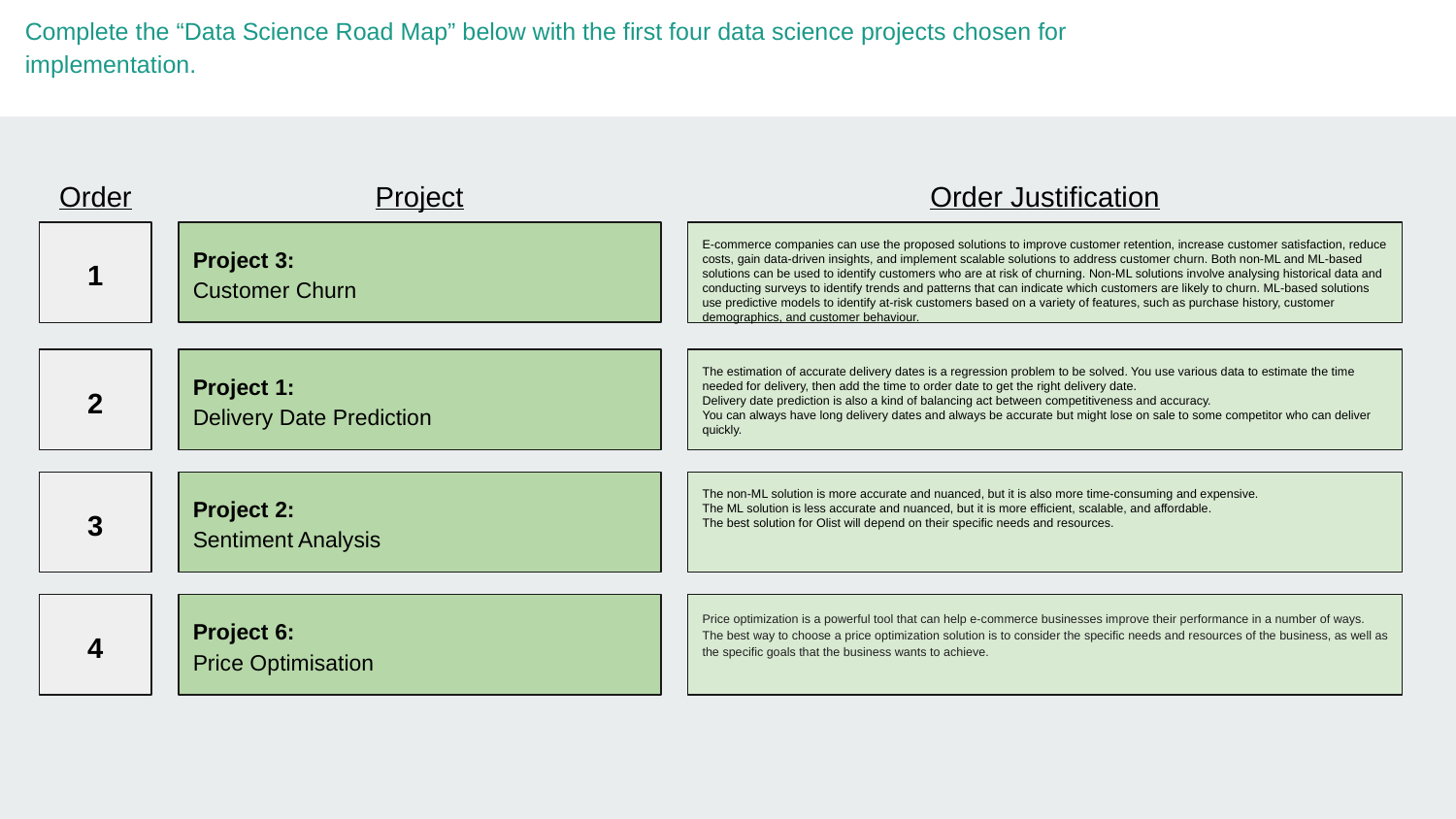

Complete the “Data Science Road Map” below with the first four data science projects chosen for implementation.

Order
Project
Order Justification
Project 3:
Customer Churn
1
E-commerce companies can use the proposed solutions to improve customer retention, increase customer satisfaction, reduce costs, gain data-driven insights, and implement scalable solutions to address customer churn. Both non-ML and ML-based solutions can be used to identify customers who are at risk of churning. Non-ML solutions involve analysing historical data and conducting surveys to identify trends and patterns that can indicate which customers are likely to churn. ML-based solutions use predictive models to identify at-risk customers based on a variety of features, such as purchase history, customer demographics, and customer behaviour.
Project 1:
Delivery Date Prediction
The estimation of accurate delivery dates is a regression problem to be solved. You use various data to estimate the time needed for delivery, then add the time to order date to get the right delivery date.
Delivery date prediction is also a kind of balancing act between competitiveness and accuracy.
You can always have long delivery dates and always be accurate but might lose on sale to some competitor who can deliver quickly.

2
Project 2:
Sentiment Analysis
The non-ML solution is more accurate and nuanced, but it is also more time-consuming and expensive.
The ML solution is less accurate and nuanced, but it is more efficient, scalable, and affordable.
The best solution for Olist will depend on their specific needs and resources.

3
Project 6:
Price Optimisation
Price optimization is a powerful tool that can help e-commerce businesses improve their performance in a number of ways. The best way to choose a price optimization solution is to consider the specific needs and resources of the business, as well as the specific goals that the business wants to achieve.

4